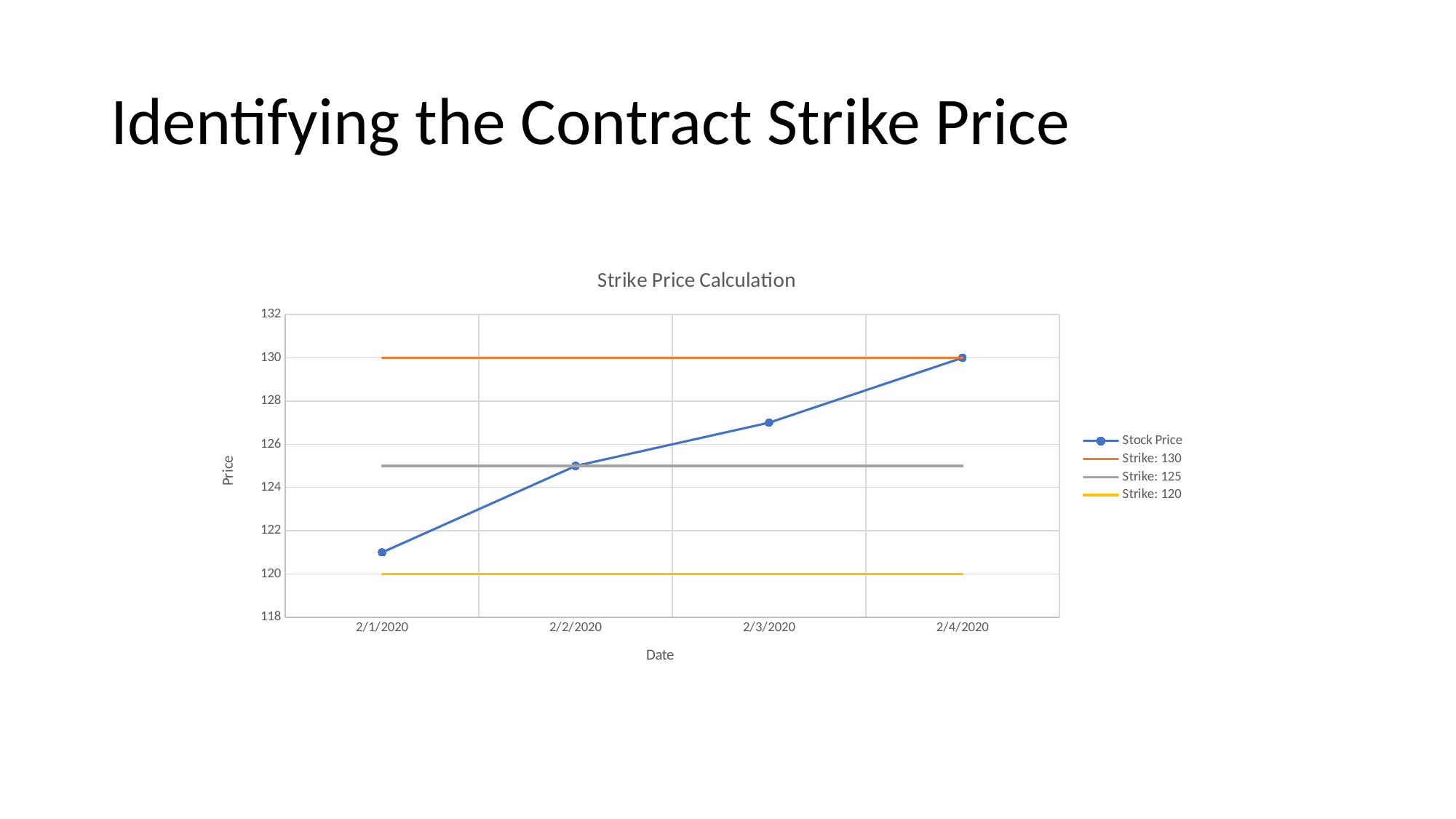

# Identifying the Contract Strike Price

### Chart: Strike Price Calculation

| Category | Stock Price | Strike: 130 | Strike: 125 | Strike: 120 |
|---|---|---|---|---|
| 43862 | 121.0 | 130.0 | 125.0 | 120.0 |
| 43863 | 125.0 | 130.0 | 125.0 | 120.0 |
| 43864 | 127.0 | 130.0 | 125.0 | 120.0 |
| 43865 | 130.0 | 130.0 | 125.0 | 120.0 |